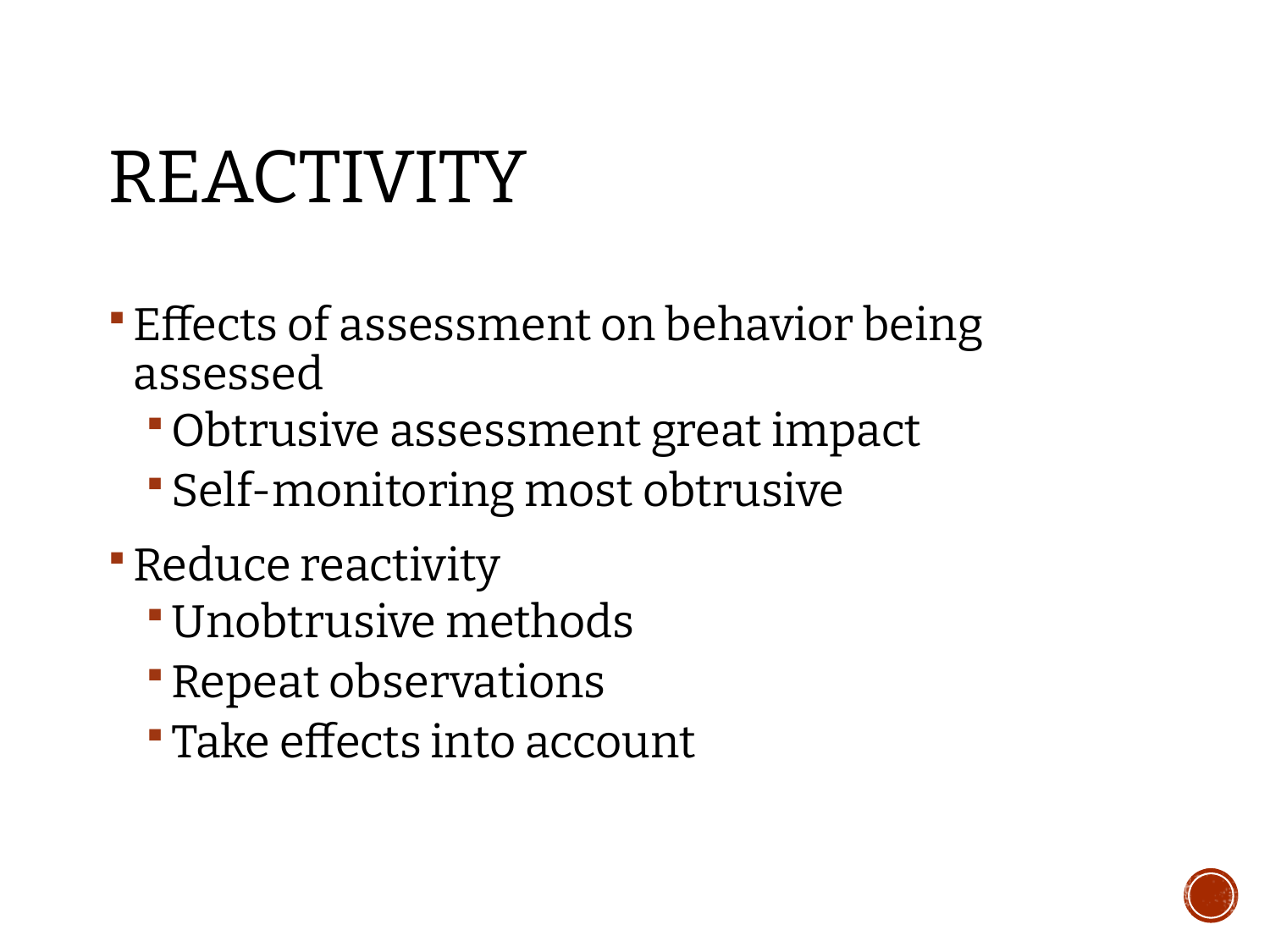

# Reactivity
Effects of assessment on behavior being assessed
Obtrusive assessment great impact
Self-monitoring most obtrusive
Reduce reactivity
Unobtrusive methods
Repeat observations
Take effects into account